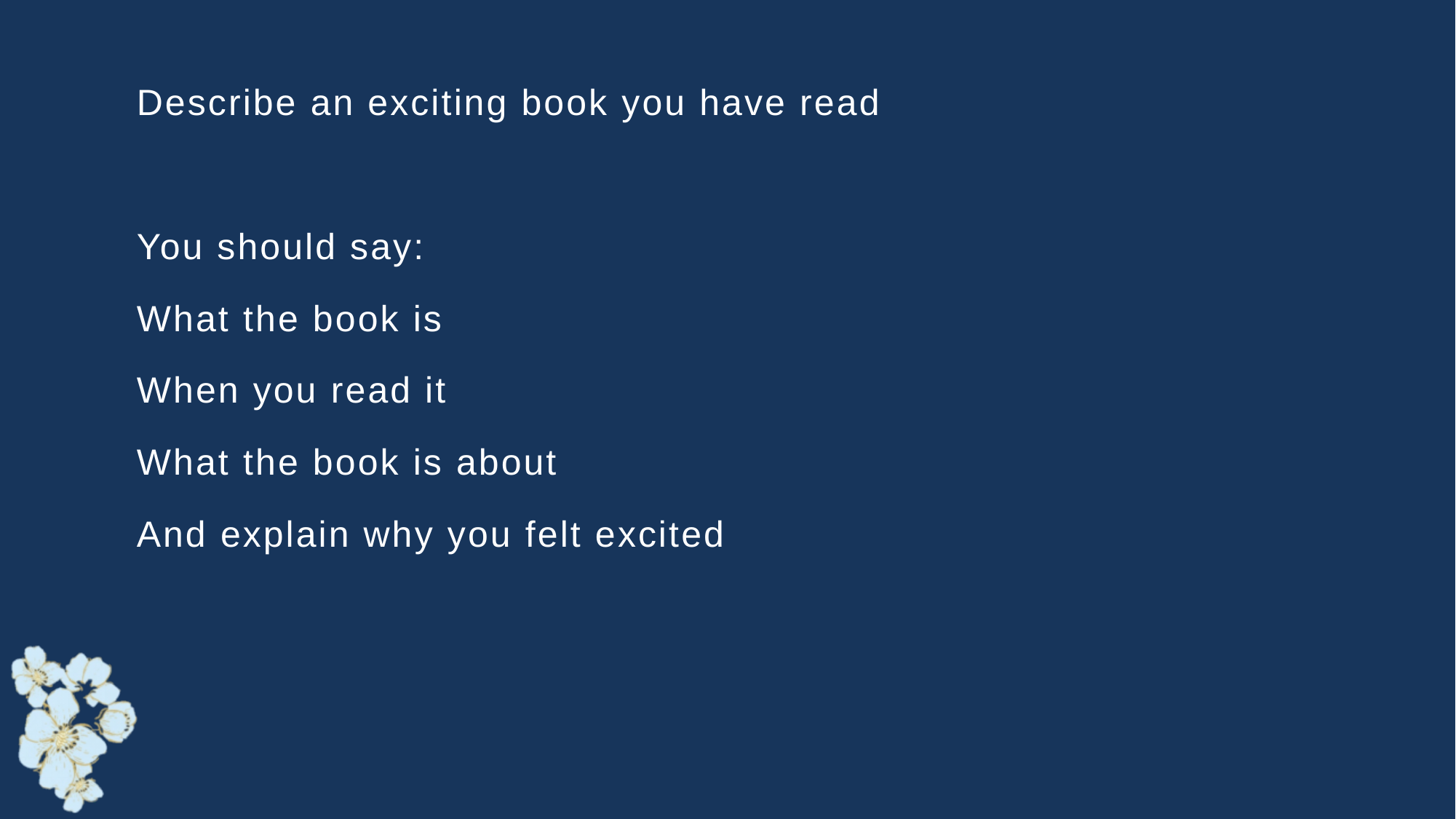

Describe an exciting book you have read

You should say:
What the book is
When you read it
What the book is about
And explain why you felt excited